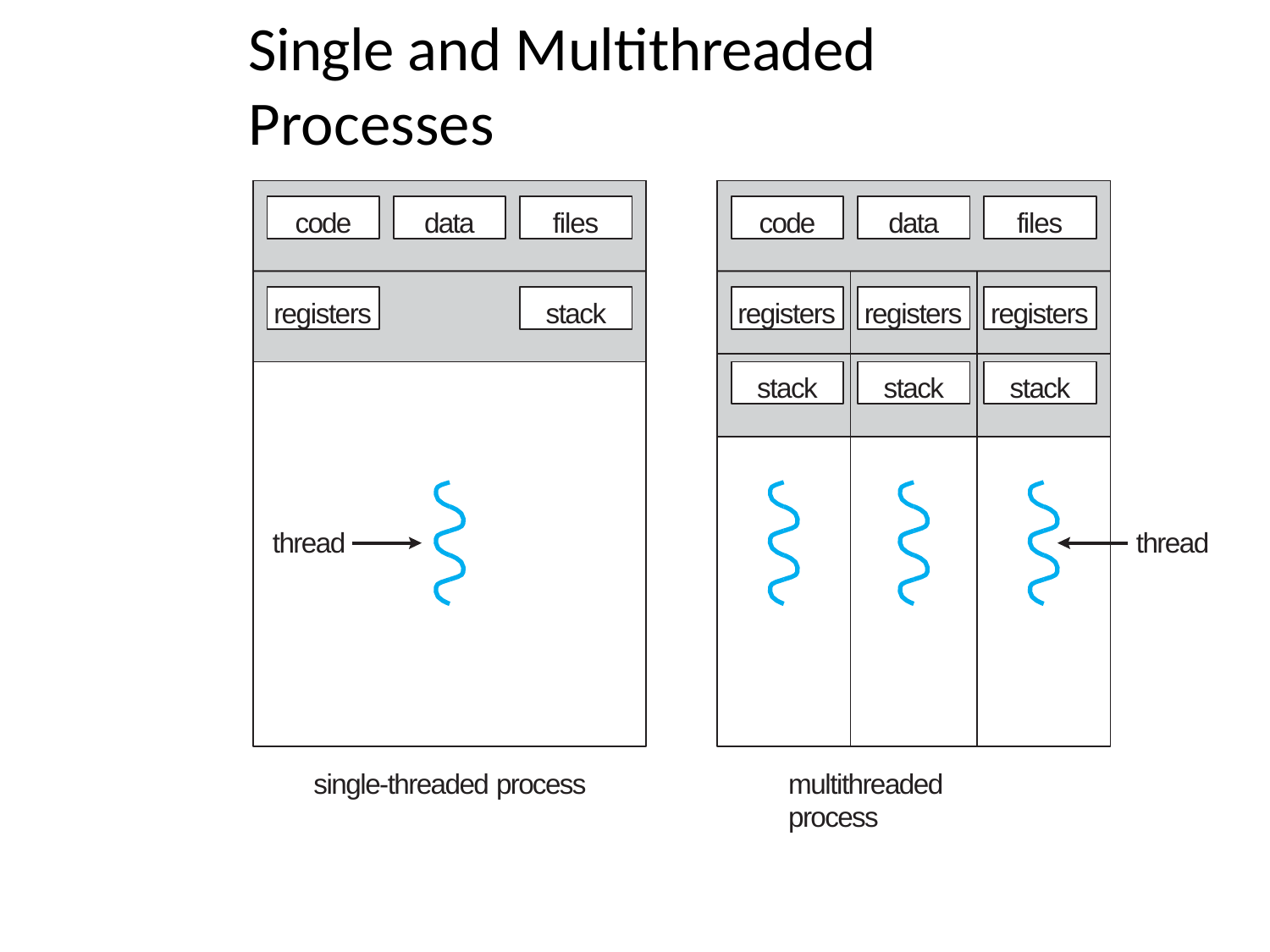

# Single and Multithreaded Processes

code
data
files
code
data
files

registers
stack
registers
registers
registers
stack
stack
stack
thread
thread
single-threaded process
multithreaded process